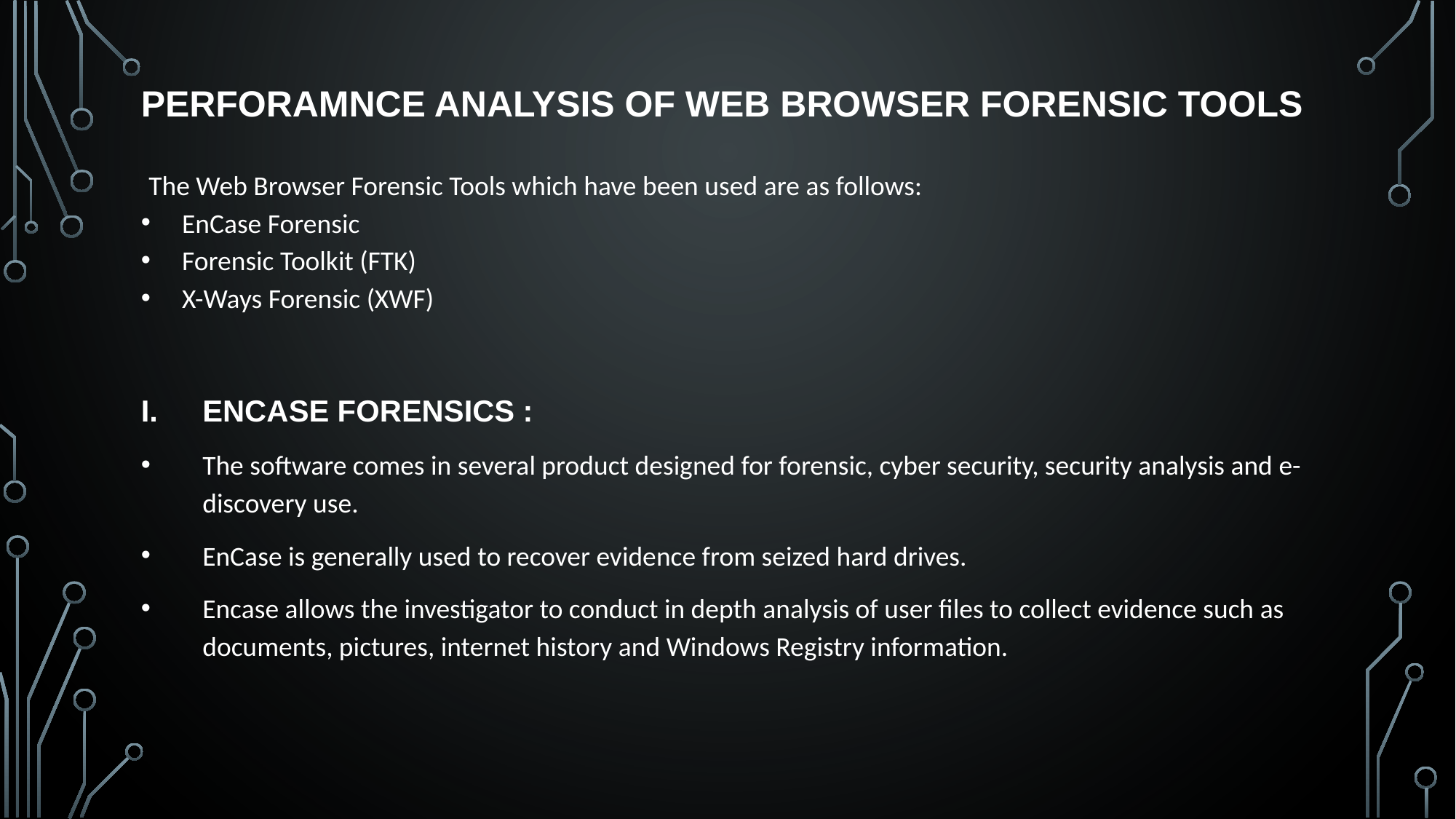

PERFORAMNCE ANALYSIS OF WEB BROWSER FORENSIC TOOLS

 The Web Browser Forensic Tools which have been used are as follows:
EnCase Forensic
Forensic Toolkit (FTK)
X-Ways Forensic (XWF)

ENCASE FORENSICS :
The software comes in several product designed for forensic, cyber security, security analysis and e-discovery use.
EnCase is generally used to recover evidence from seized hard drives.
Encase allows the investigator to conduct in depth analysis of user files to collect evidence such as documents, pictures, internet history and Windows Registry information.